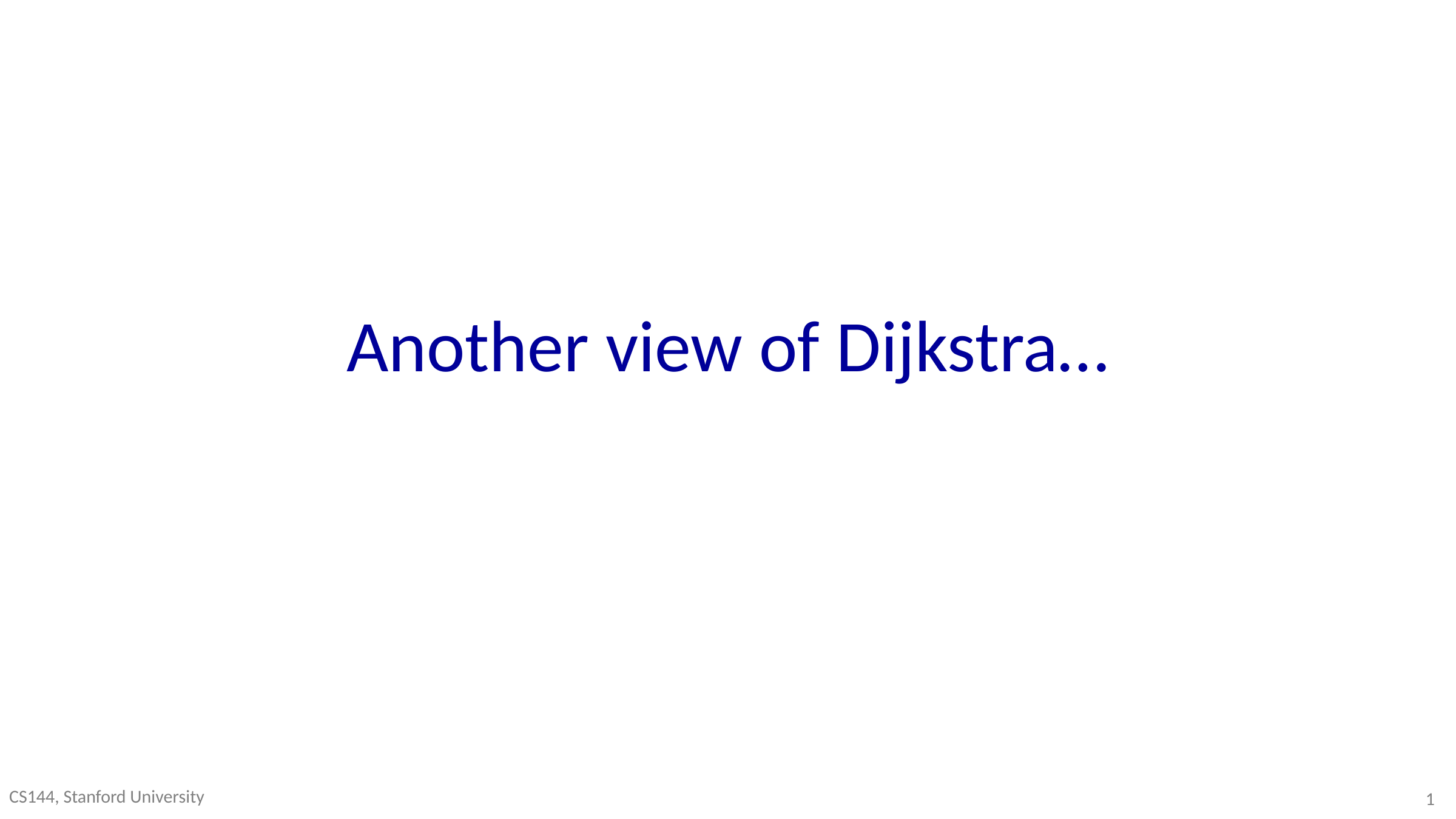

# Another view of Dijkstra…
CS144, Stanford University